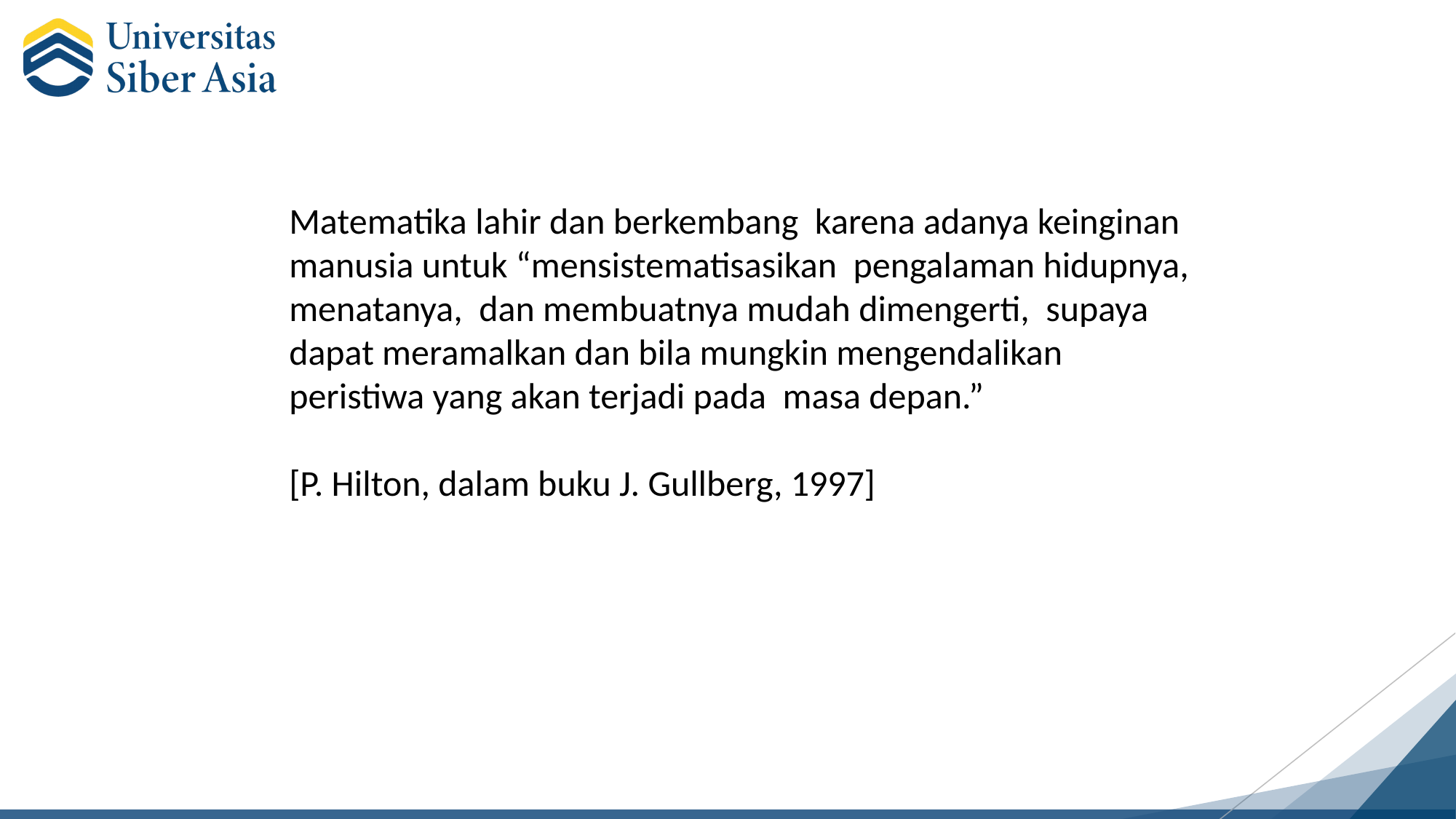

Matematika lahir dan berkembang  karena adanya keinginan manusia untuk “mensistematisasikan  pengalaman hidupnya, menatanya,  dan membuatnya mudah dimengerti,  supaya dapat meramalkan dan bila mungkin mengendalikan  peristiwa yang akan terjadi pada  masa depan.”

[P. Hilton, dalam buku J. Gullberg, 1997]